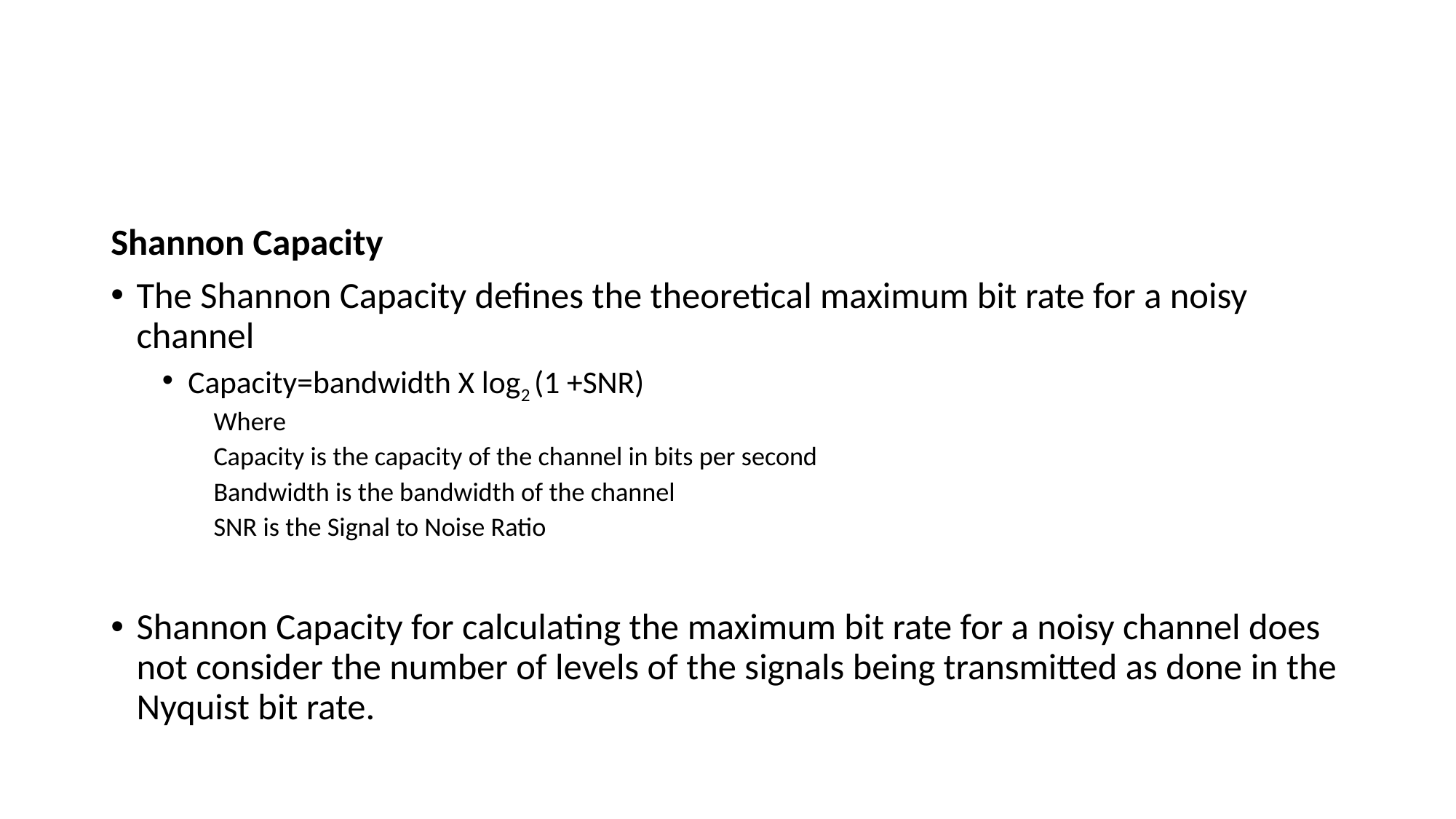

#
Shannon Capacity
The Shannon Capacity defines the theoretical maximum bit rate for a noisy channel
Capacity=bandwidth X log2 (1 +SNR)
Where
Capacity is the capacity of the channel in bits per second
Bandwidth is the bandwidth of the channel
SNR is the Signal to Noise Ratio

Shannon Capacity for calculating the maximum bit rate for a noisy channel does not consider the number of levels of the signals being transmitted as done in the Nyquist bit rate.